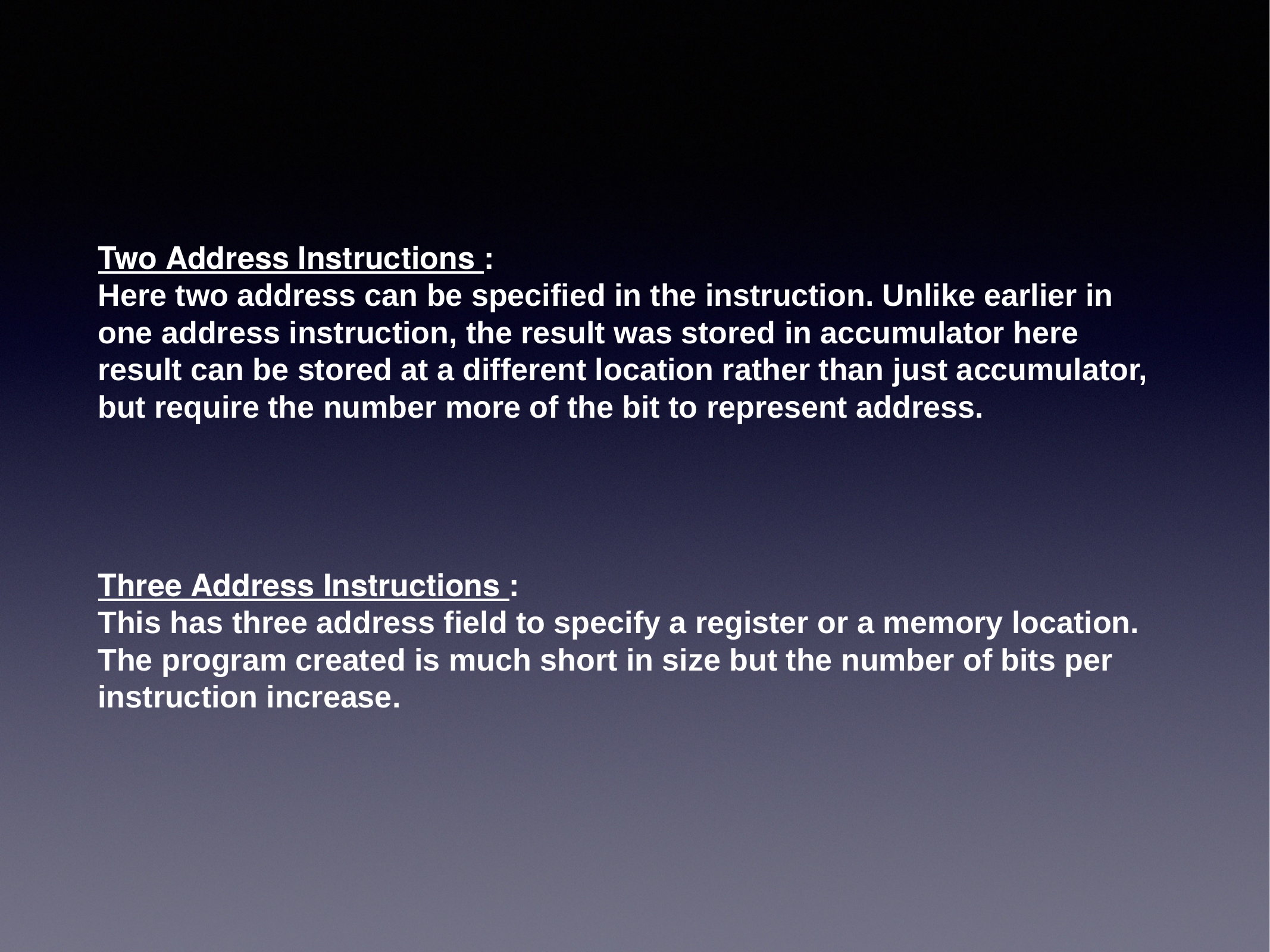

Two Address Instructions :
Here two address can be specified in the instruction. Unlike earlier in one address instruction, the result was stored in accumulator here result can be stored at a different location rather than just accumulator, but require the number more of the bit to represent address.

Three Address Instructions :
This has three address field to specify a register or a memory location. The program created is much short in size but the number of bits per instruction increase.